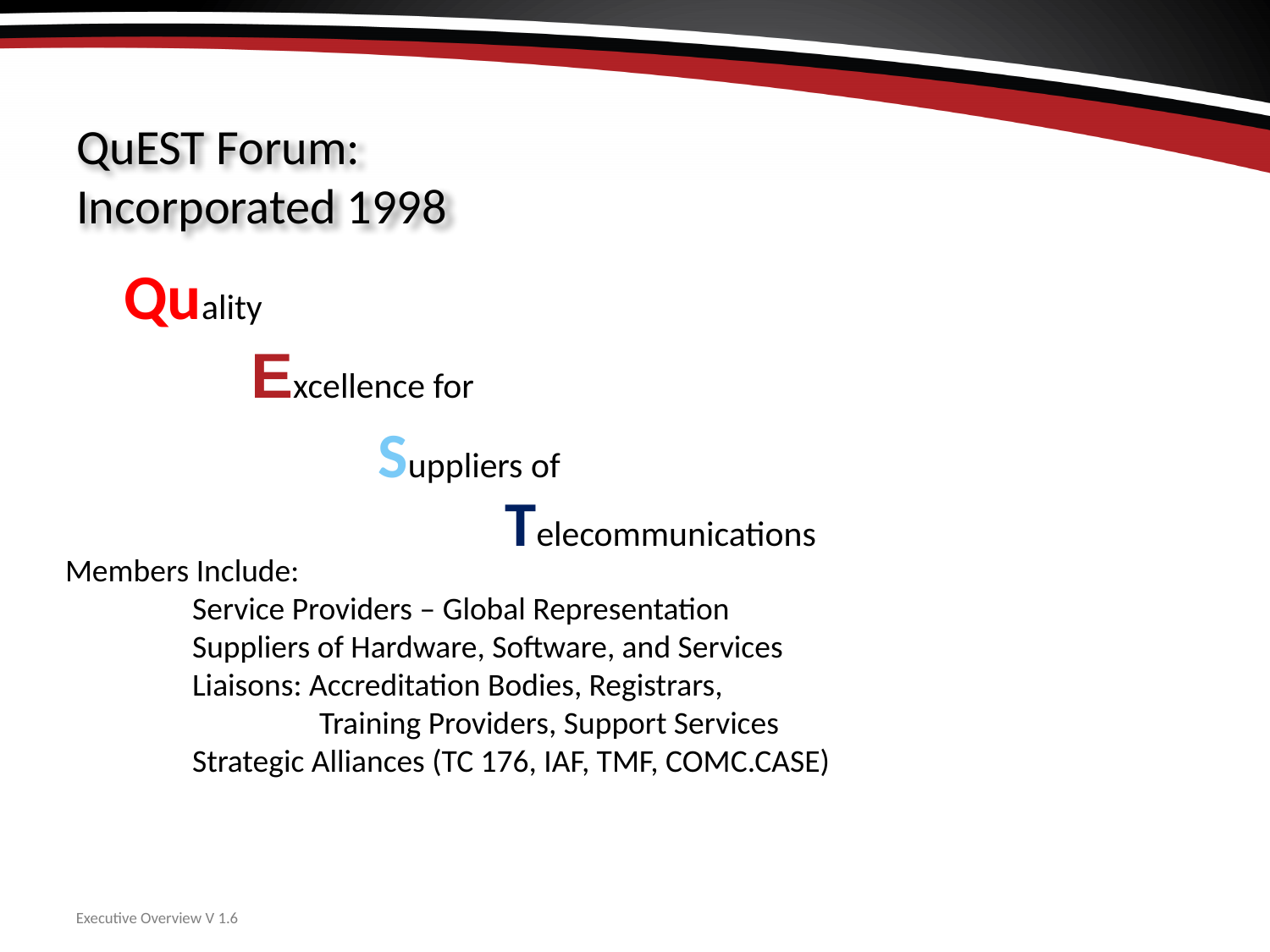

# QuEST Forum: Incorporated 1998
	Quality
		Excellence for
			Suppliers of
 			Telecommunications
Members Include:
 	Service Providers – Global Representation
	Suppliers of Hardware, Software, and Services
	Liaisons: Accreditation Bodies, Registrars,
		Training Providers, Support Services
	Strategic Alliances (TC 176, IAF, TMF, COMC.CASE)